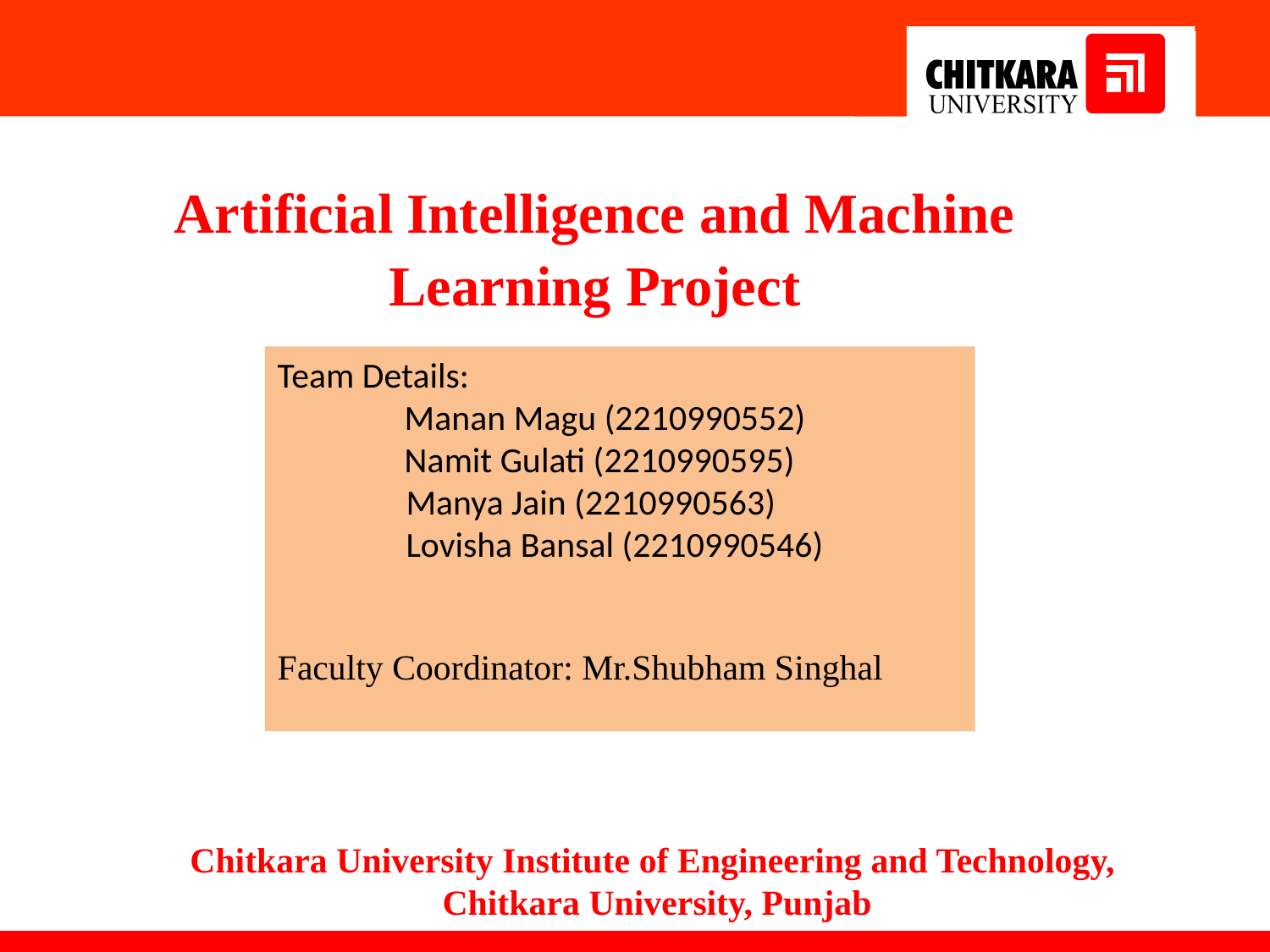

Artificial Intelligence and Machine Learning Project

Team Details:
	Manan Magu (2210990552)
	Namit Gulati (2210990595)
                Manya Jain (2210990563)
                Lovisha Bansal (2210990546)

Faculty Coordinator: Mr.Shubham Singhal

:

Chitkara University Institute of Engineering and Technology,
Chitkara University, Punjab